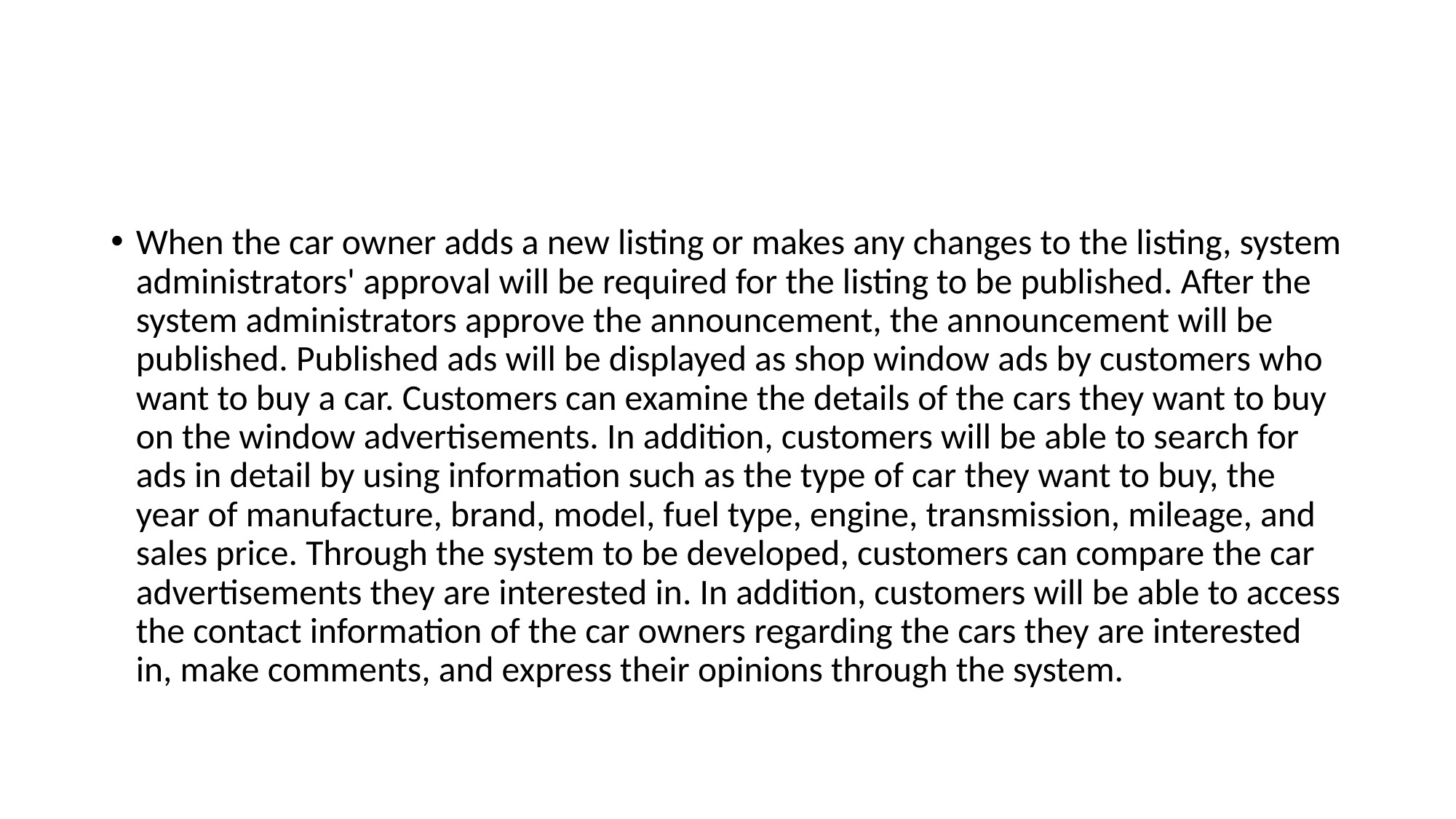

#
When the car owner adds a new listing or makes any changes to the listing, system administrators' approval will be required for the listing to be published. After the system administrators approve the announcement, the announcement will be published. Published ads will be displayed as shop window ads by customers who want to buy a car. Customers can examine the details of the cars they want to buy on the window advertisements. In addition, customers will be able to search for ads in detail by using information such as the type of car they want to buy, the year of manufacture, brand, model, fuel type, engine, transmission, mileage, and sales price. Through the system to be developed, customers can compare the car advertisements they are interested in. In addition, customers will be able to access the contact information of the car owners regarding the cars they are interested in, make comments, and express their opinions through the system.